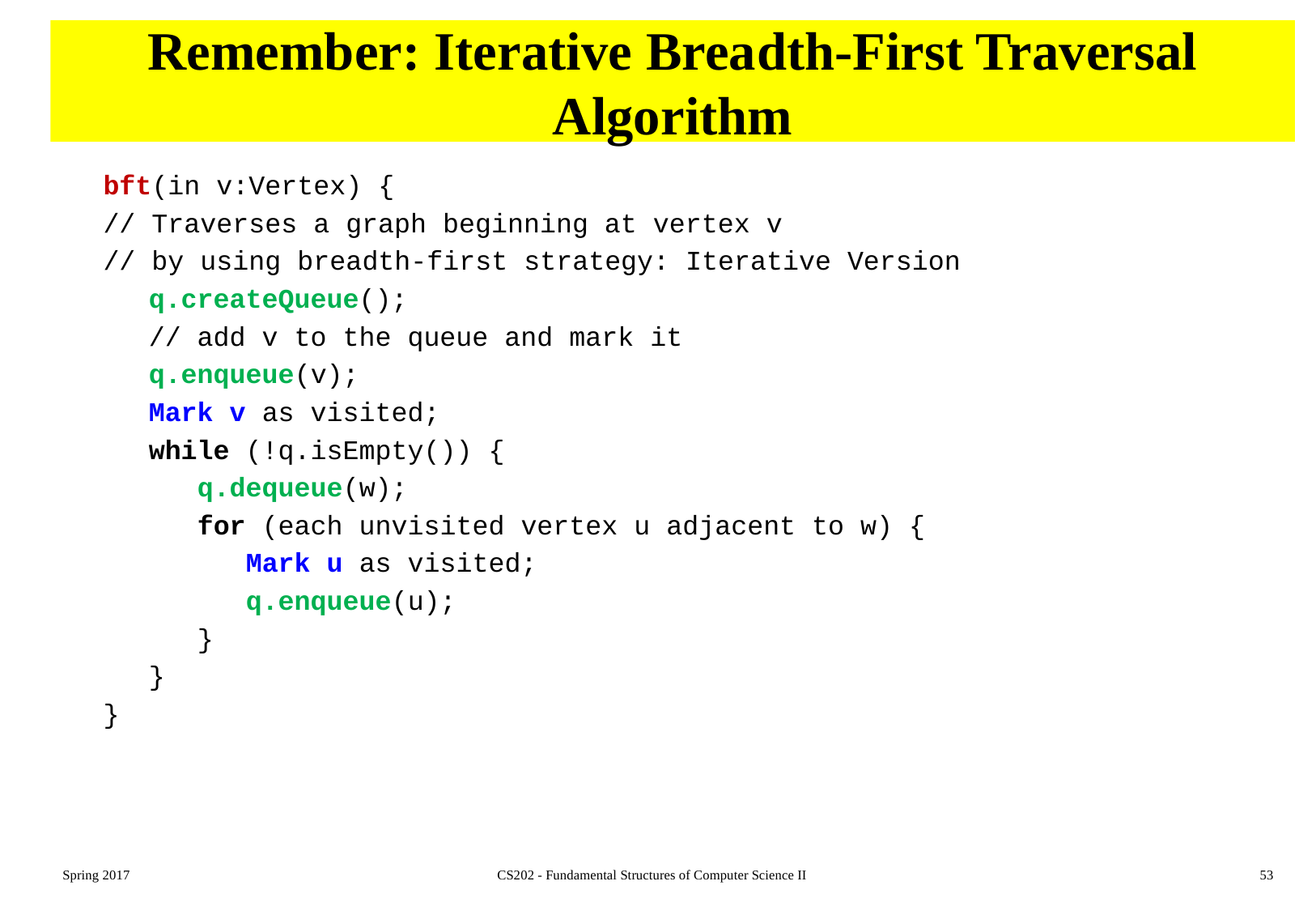

# Remember: Iterative Breadth-First Traversal Algorithm
bft(in v:Vertex) {
// Traverses a graph beginning at vertex v
// by using breadth-first strategy: Iterative Version
	q.createQueue();
	// add v to the queue and mark it
	q.enqueue(v);
	Mark v as visited;
	while (!q.isEmpty()) {
	   q.dequeue(w);
	   for (each unvisited vertex u adjacent to w) {
	      Mark u as visited;
	      q.enqueue(u);
	   }
	}
}

Spring 2017
CS202 - Fundamental Structures of Computer Science II
53